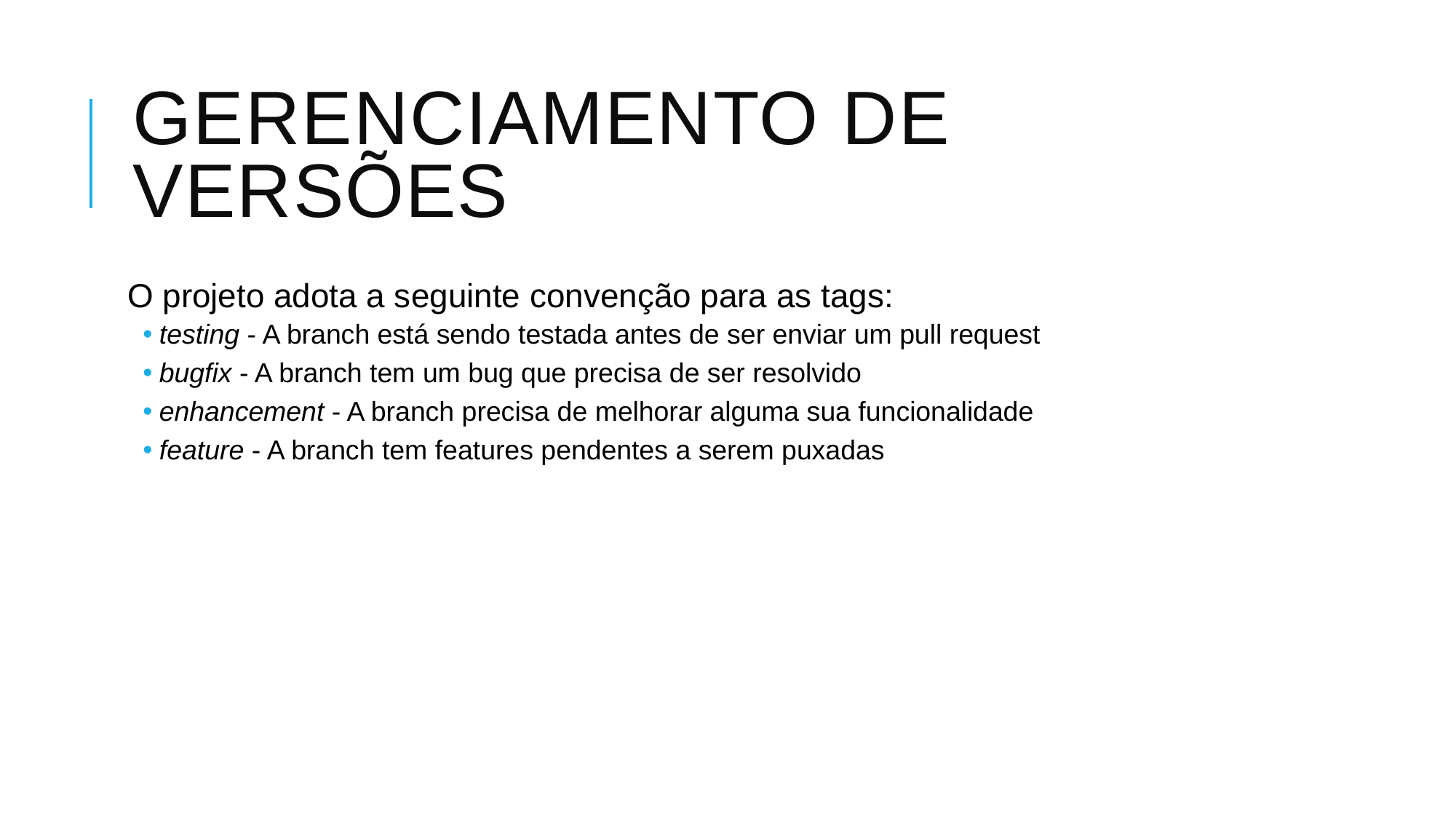

# Gerenciamento de versões
O projeto adota a seguinte convenção para as tags:
testing - A branch está sendo testada antes de ser enviar um pull request
bugfix - A branch tem um bug que precisa de ser resolvido
enhancement - A branch precisa de melhorar alguma sua funcionalidade
feature - A branch tem features pendentes a serem puxadas